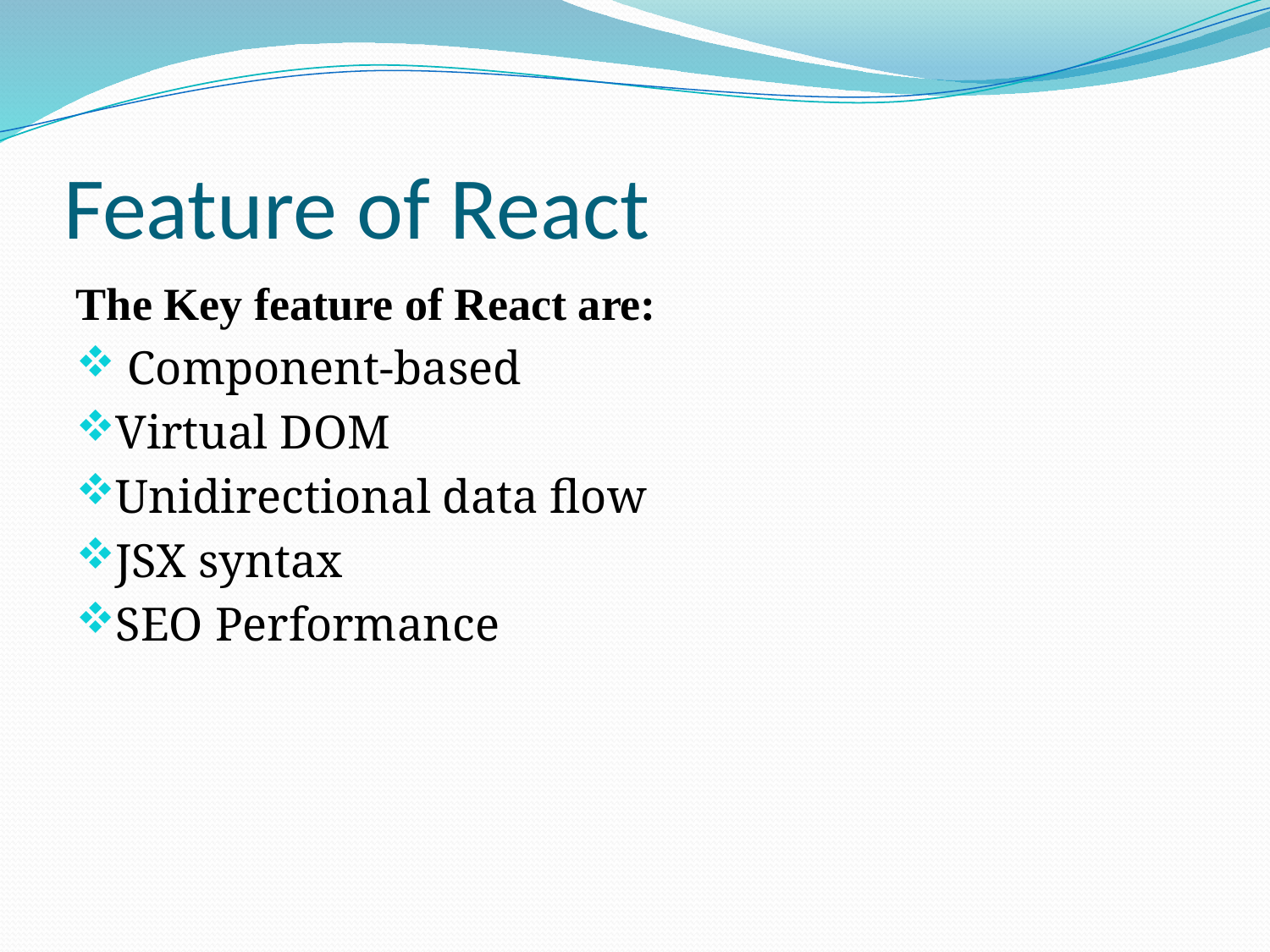

# Feature of React
The Key feature of React are:
 Component-based
Virtual DOM
Unidirectional data flow
JSX syntax
SEO Performance